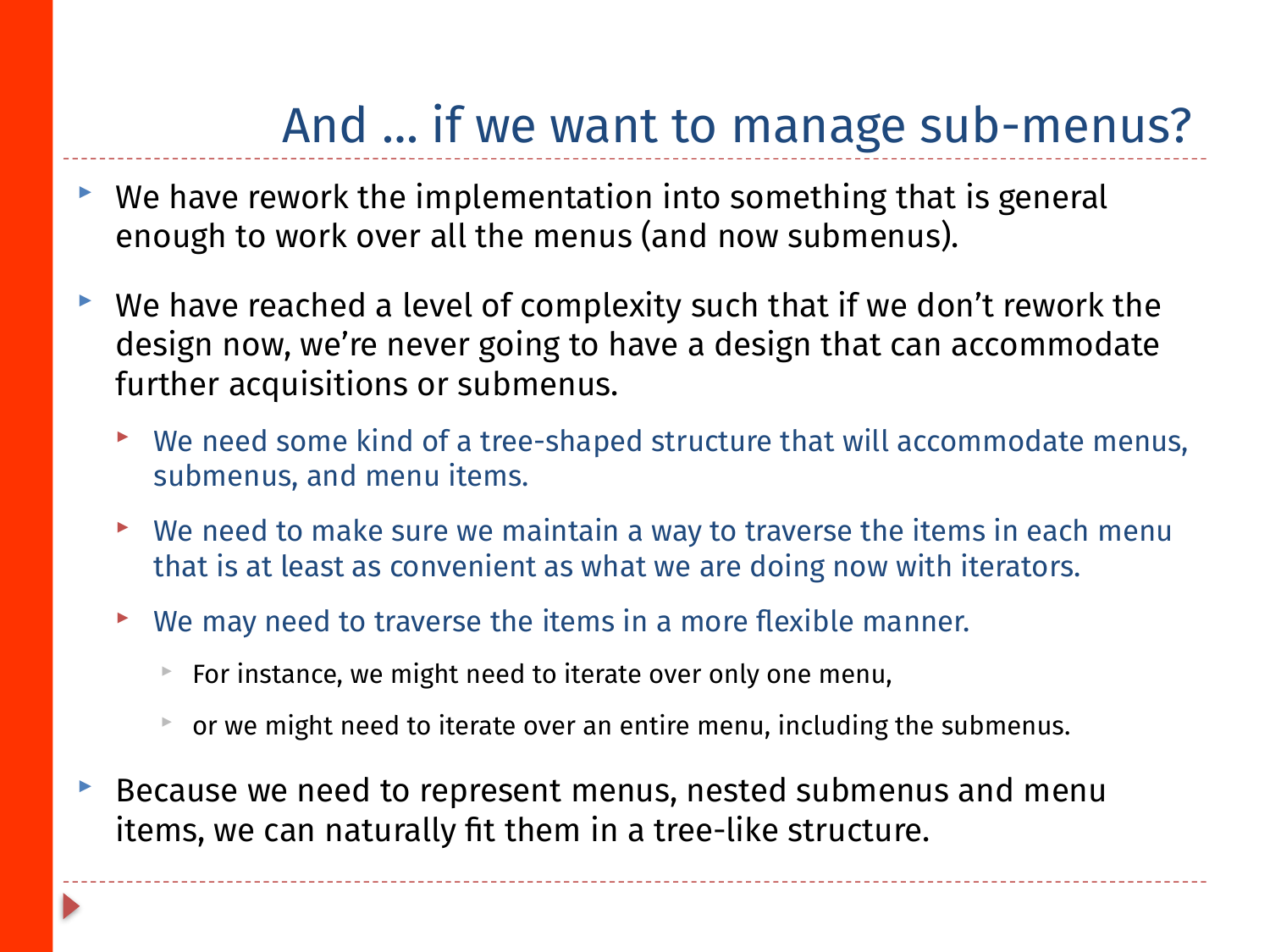

# And … if we want to manage sub-menus?
We have rework the implementation into something that is general enough to work over all the menus (and now submenus).
We have reached a level of complexity such that if we don’t rework the design now, we’re never going to have a design that can accommodate further acquisitions or submenus.
We need some kind of a tree-shaped structure that will accommodate menus, submenus, and menu items.
We need to make sure we maintain a way to traverse the items in each menu that is at least as convenient as what we are doing now with iterators.
We may need to traverse the items in a more flexible manner.
For instance, we might need to iterate over only one menu,
or we might need to iterate over an entire menu, including the submenus.
Because we need to represent menus, nested submenus and menu items, we can naturally fit them in a tree-like structure.